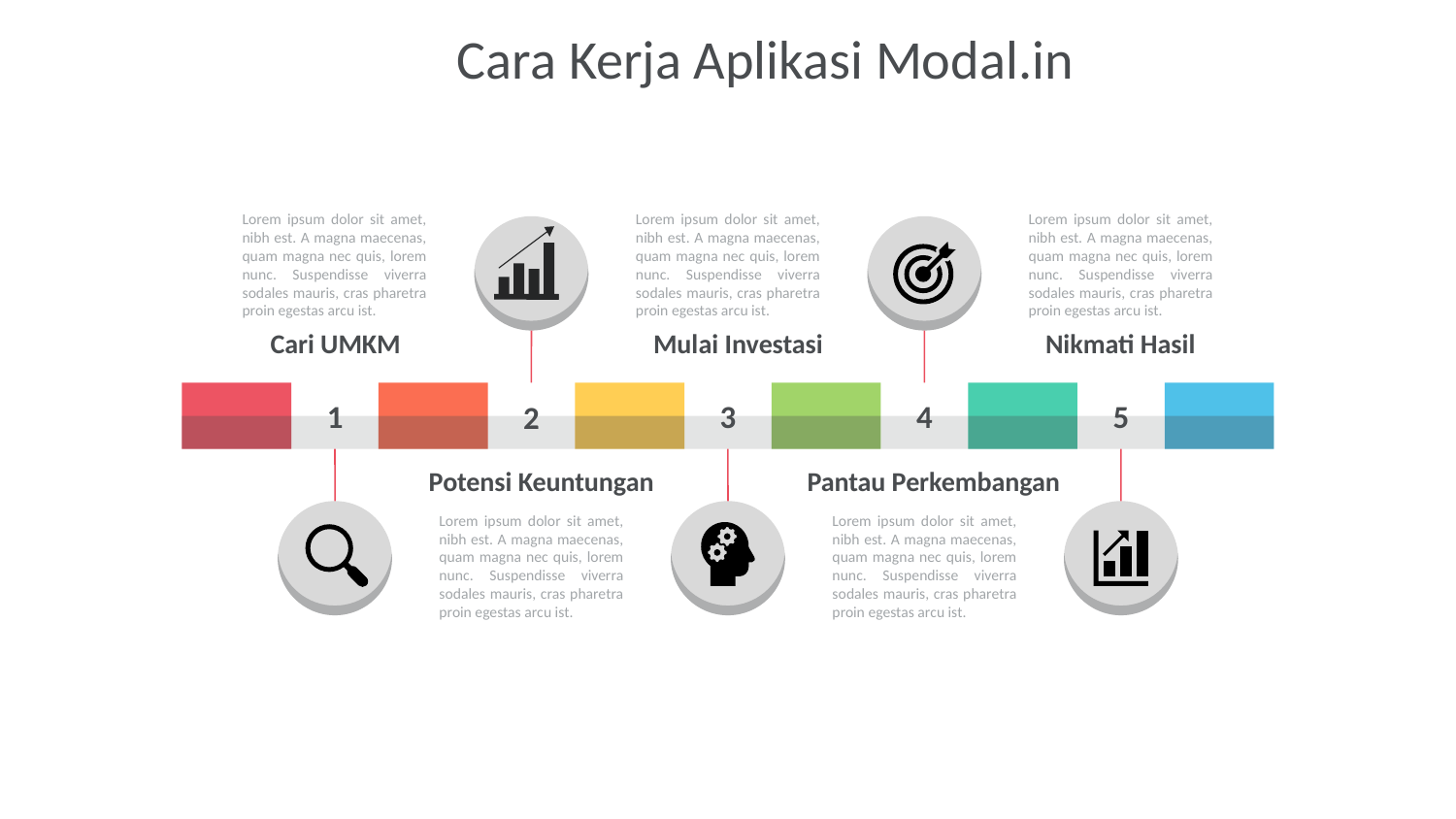

# Cara Kerja Aplikasi Modal.in
Lorem ipsum dolor sit amet, nibh est. A magna maecenas, quam magna nec quis, lorem nunc. Suspendisse viverra sodales mauris, cras pharetra proin egestas arcu ist.
Lorem ipsum dolor sit amet, nibh est. A magna maecenas, quam magna nec quis, lorem nunc. Suspendisse viverra sodales mauris, cras pharetra proin egestas arcu ist.
Lorem ipsum dolor sit amet, nibh est. A magna maecenas, quam magna nec quis, lorem nunc. Suspendisse viverra sodales mauris, cras pharetra proin egestas arcu ist.

Cari UMKM
Mulai Investasi
Nikmati Hasil

1
4
5
3
2
Potensi Keuntungan
Pantau Perkembangan

Lorem ipsum dolor sit amet, nibh est. A magna maecenas, quam magna nec quis, lorem nunc. Suspendisse viverra sodales mauris, cras pharetra proin egestas arcu ist.
Lorem ipsum dolor sit amet, nibh est. A magna maecenas, quam magna nec quis, lorem nunc. Suspendisse viverra sodales mauris, cras pharetra proin egestas arcu ist.